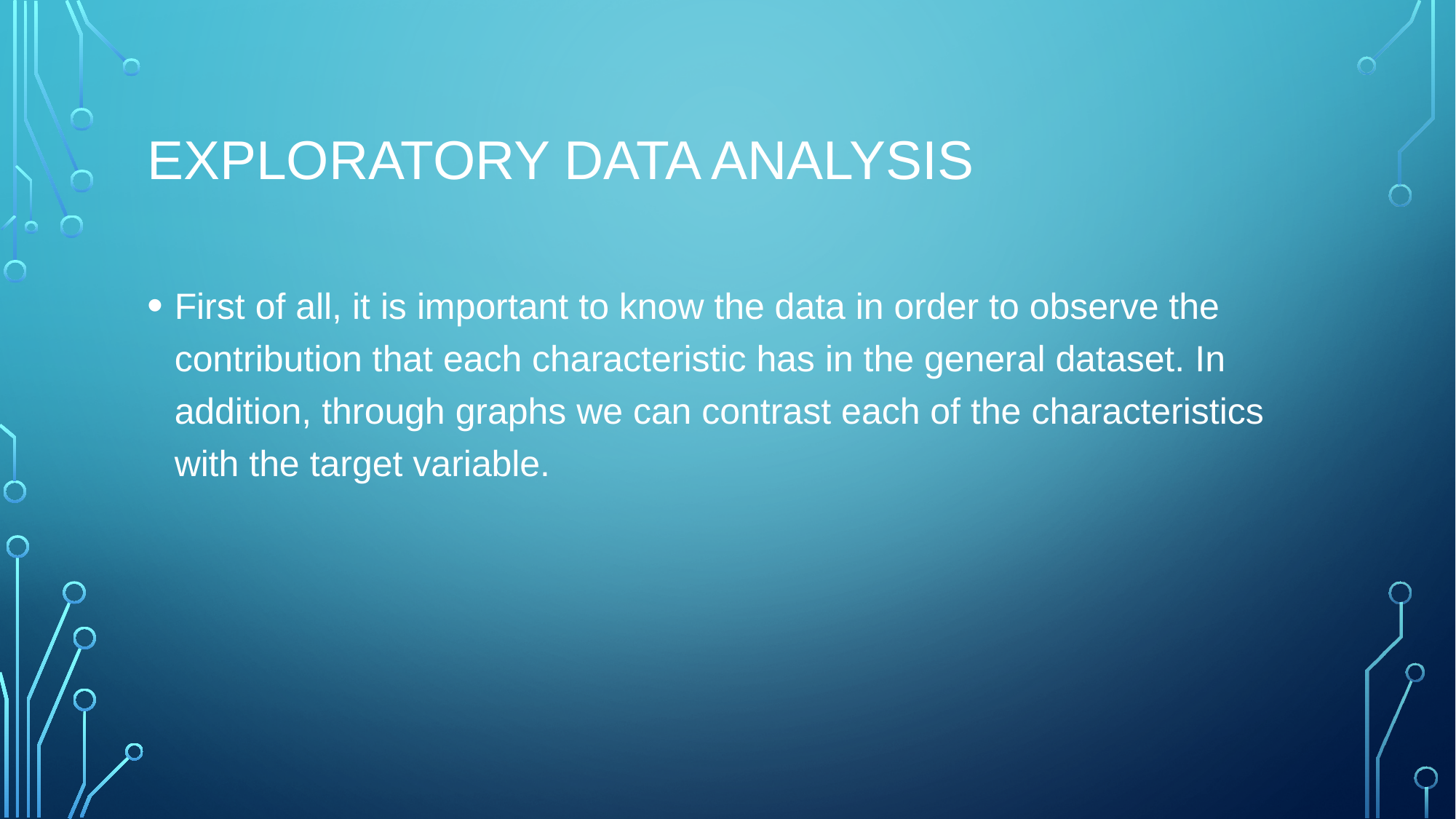

# Exploratory Data Analysis
First of all, it is important to know the data in order to observe the contribution that each characteristic has in the general dataset. In addition, through graphs we can contrast each of the characteristics with the target variable.